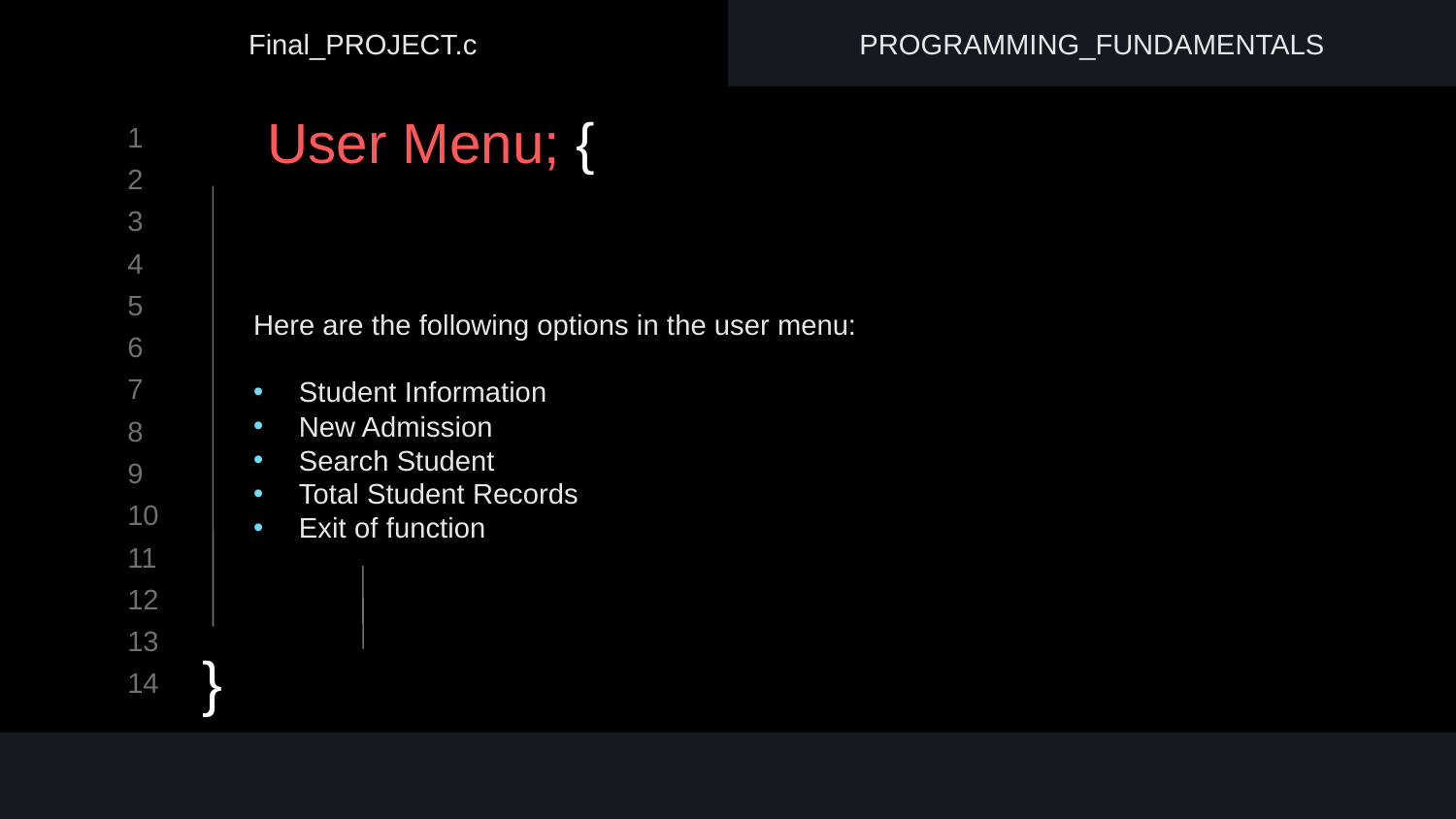

Final_PROJECT.c
PROGRAMMING_FUNDAMENTALS
# User Menu; {

}
Here are the following options in the user menu:

Student Information
New Admission
Search Student
Total Student Records
Exit of function